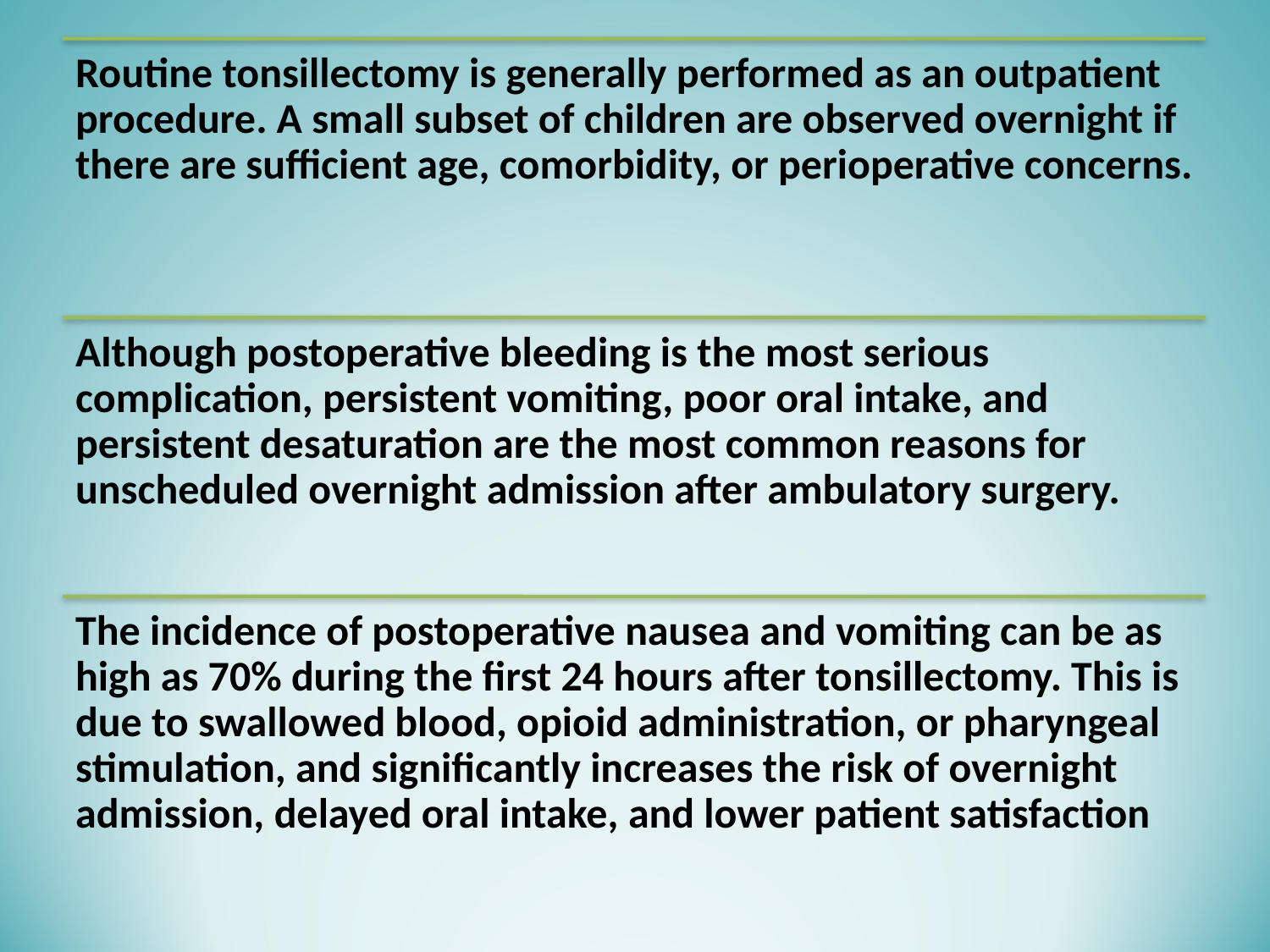

Routine tonsillectomy is generally performed as an outpatient procedure. A small subset of children are observed overnight if there are sufficient age, comorbidity, or perioperative concerns.
Although postoperative bleeding is the most serious complication, persistent vomiting, poor oral intake, and persistent desaturation are the most common reasons for unscheduled overnight admission after ambulatory surgery.
The incidence of postoperative nausea and vomiting can be as high as 70% during the first 24 hours after tonsillectomy. This is due to swallowed blood, opioid administration, or pharyngeal stimulation, and significantly increases the risk of overnight admission, delayed oral intake, and lower patient satisfaction
#